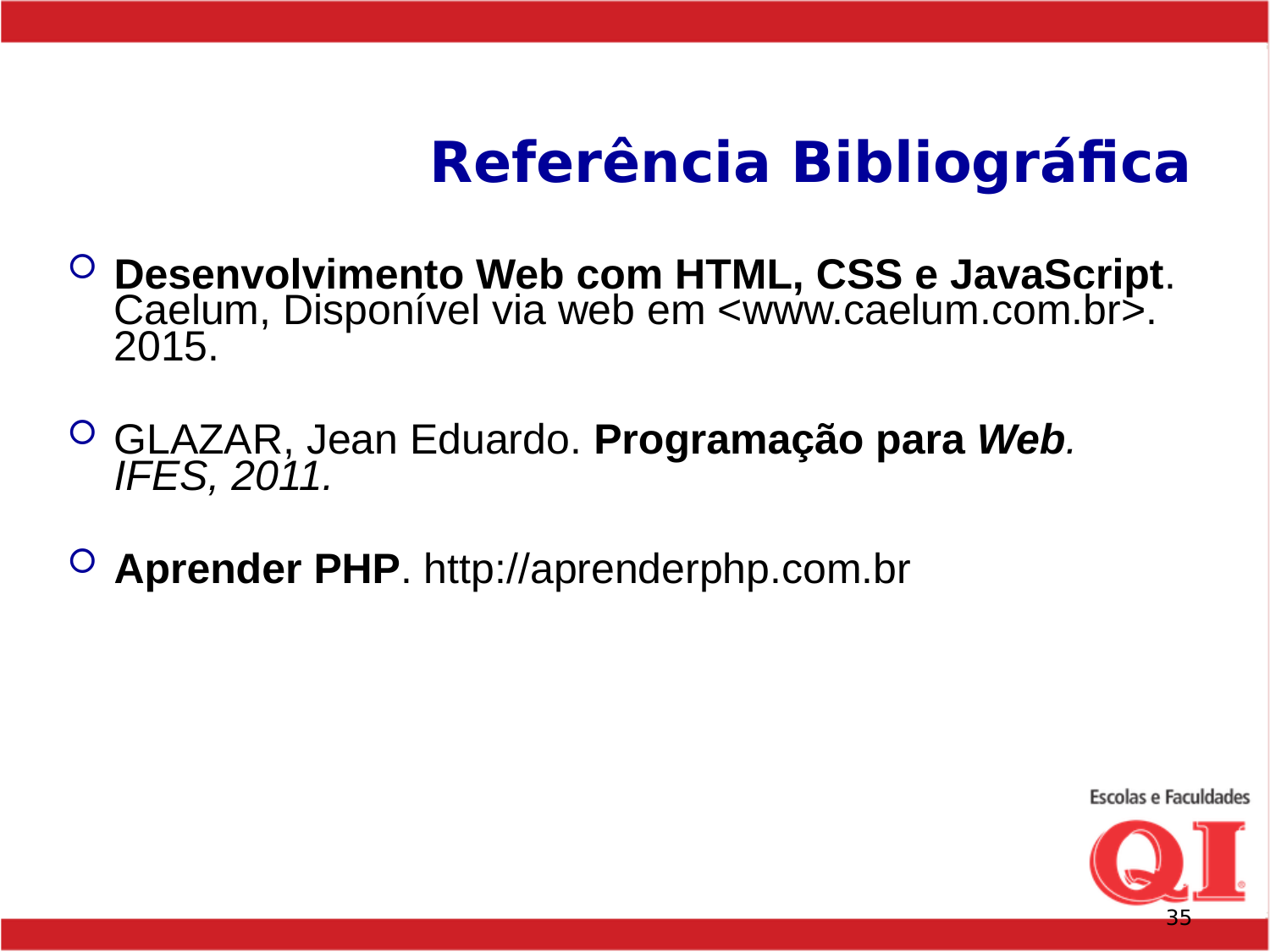

# Referência Bibliográfica
Desenvolvimento Web com HTML, CSS e JavaScript. Caelum, Disponível via web em <www.caelum.com.br>. 2015.

GLAZAR, Jean Eduardo. Programação para Web. IFES, 2011.

Aprender PHP. http://aprenderphp.com.br

35